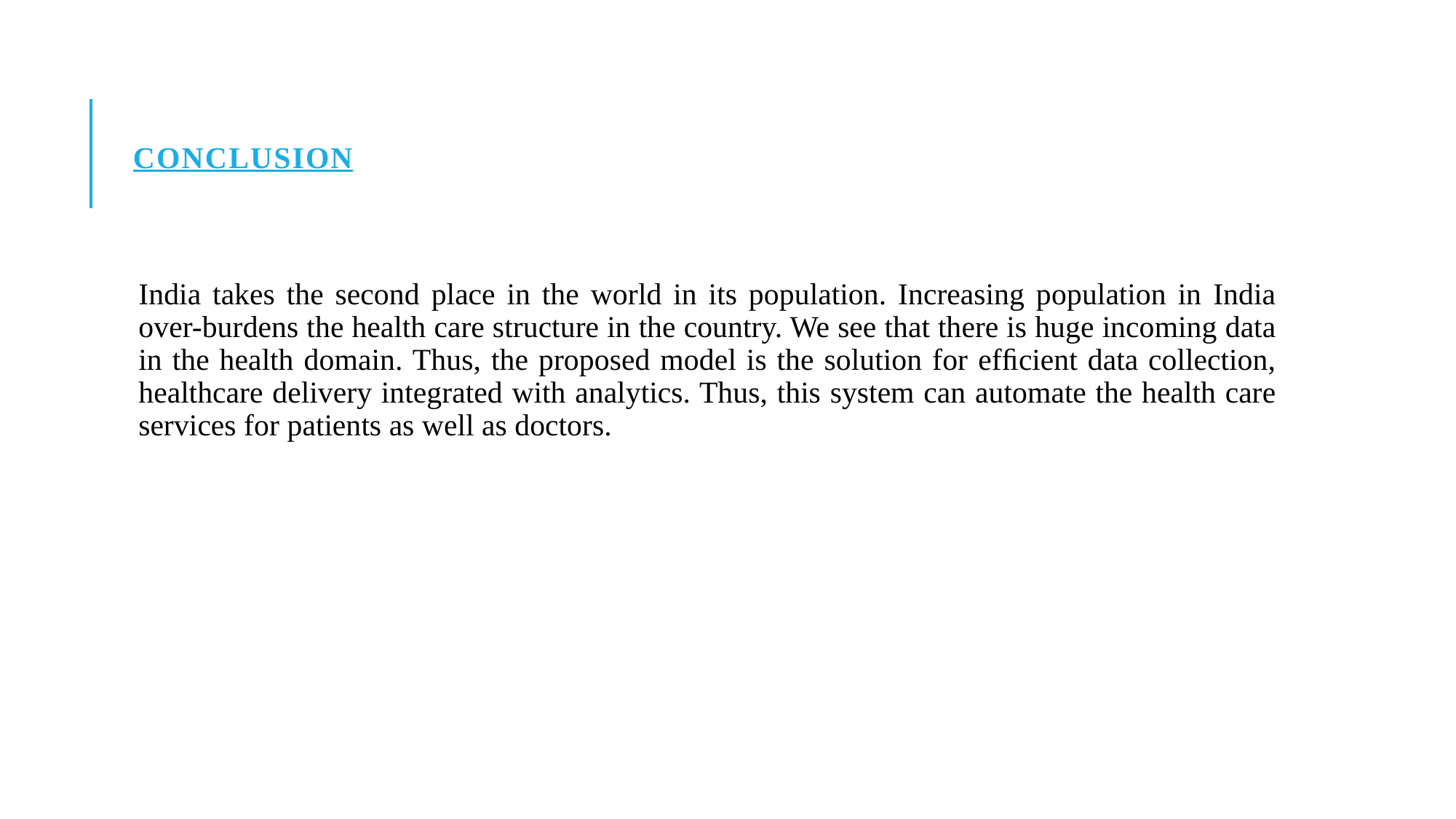

# CONCLUSION
India takes the second place in the world in its population. Increasing population in India over-burdens the health care structure in the country. We see that there is huge incoming data in the health domain. Thus, the proposed model is the solution for efﬁcient data collection, healthcare delivery integrated with analytics. Thus, this system can automate the health care services for patients as well as doctors.